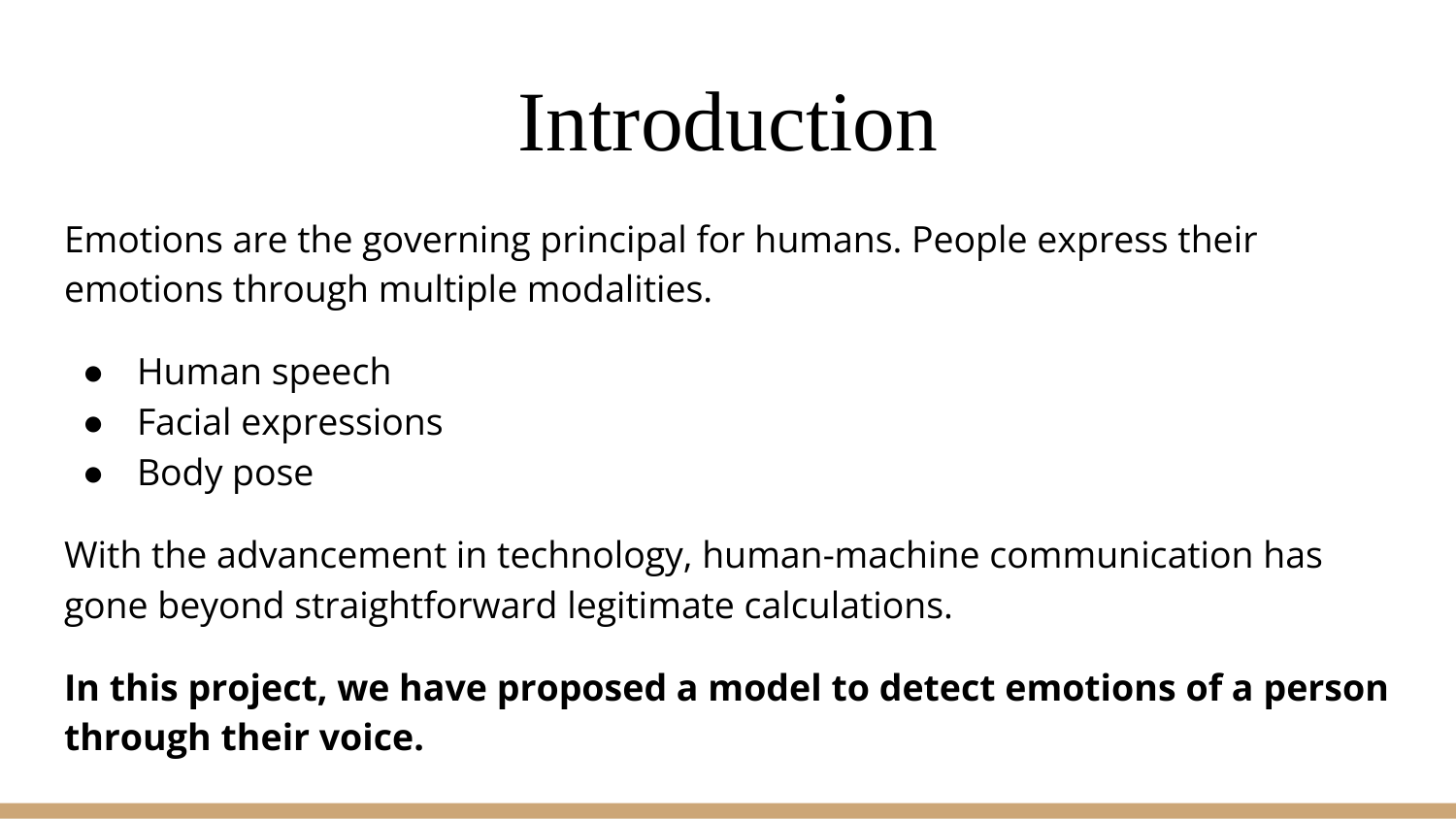

# Introduction
Emotions are the governing principal for humans. People express their emotions through multiple modalities.
Human speech
Facial expressions
Body pose
With the advancement in technology, human-machine communication has gone beyond straightforward legitimate calculations.
In this project, we have proposed a model to detect emotions of a person through their voice.